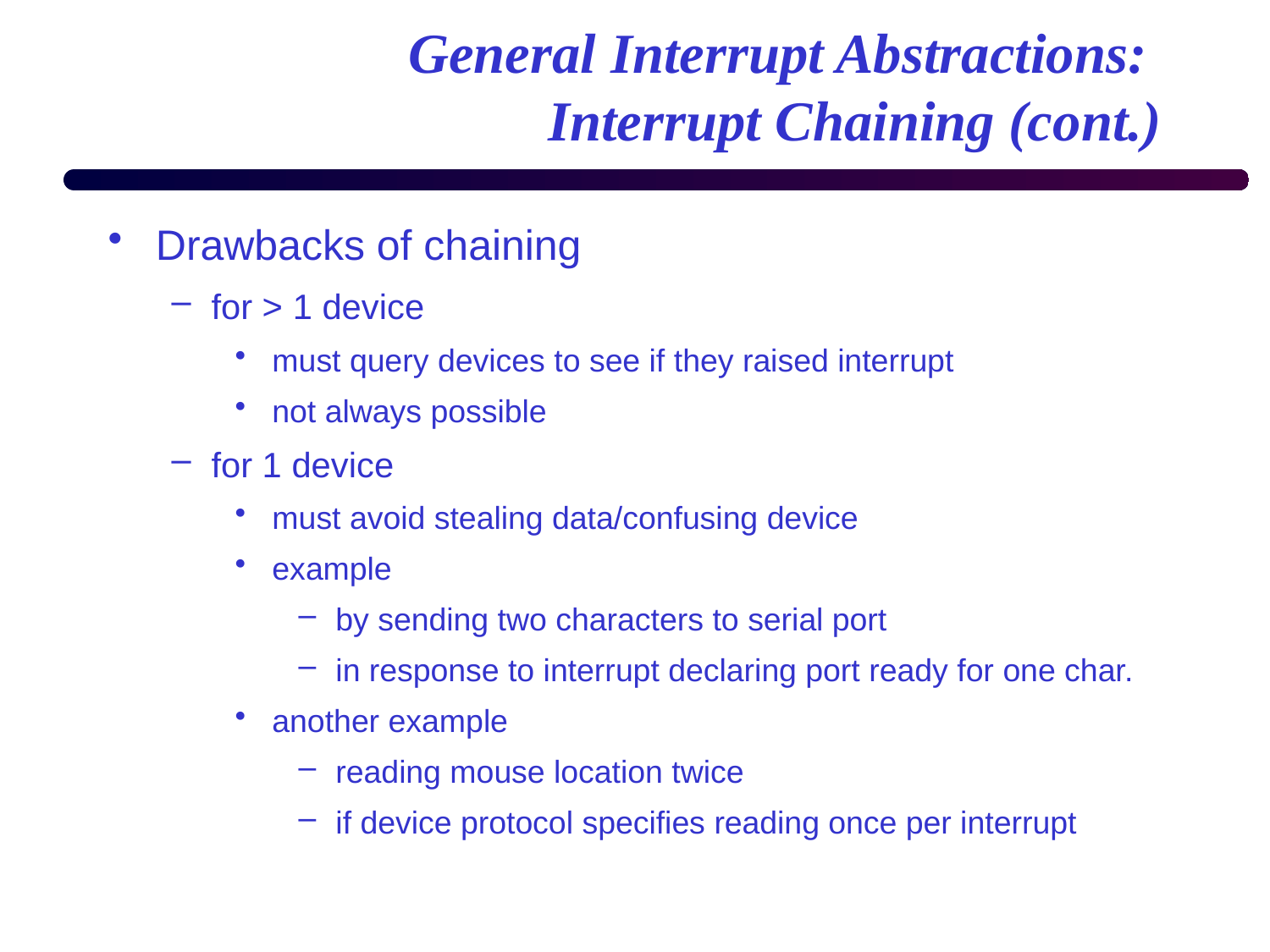

# General Interrupt Abstractions: Interrupt Chaining (cont.)
Drawbacks of chaining
for > 1 device
must query devices to see if they raised interrupt
not always possible
for 1 device
must avoid stealing data/confusing device
example
by sending two characters to serial port
in response to interrupt declaring port ready for one char.
another example
reading mouse location twice
if device protocol specifies reading once per interrupt